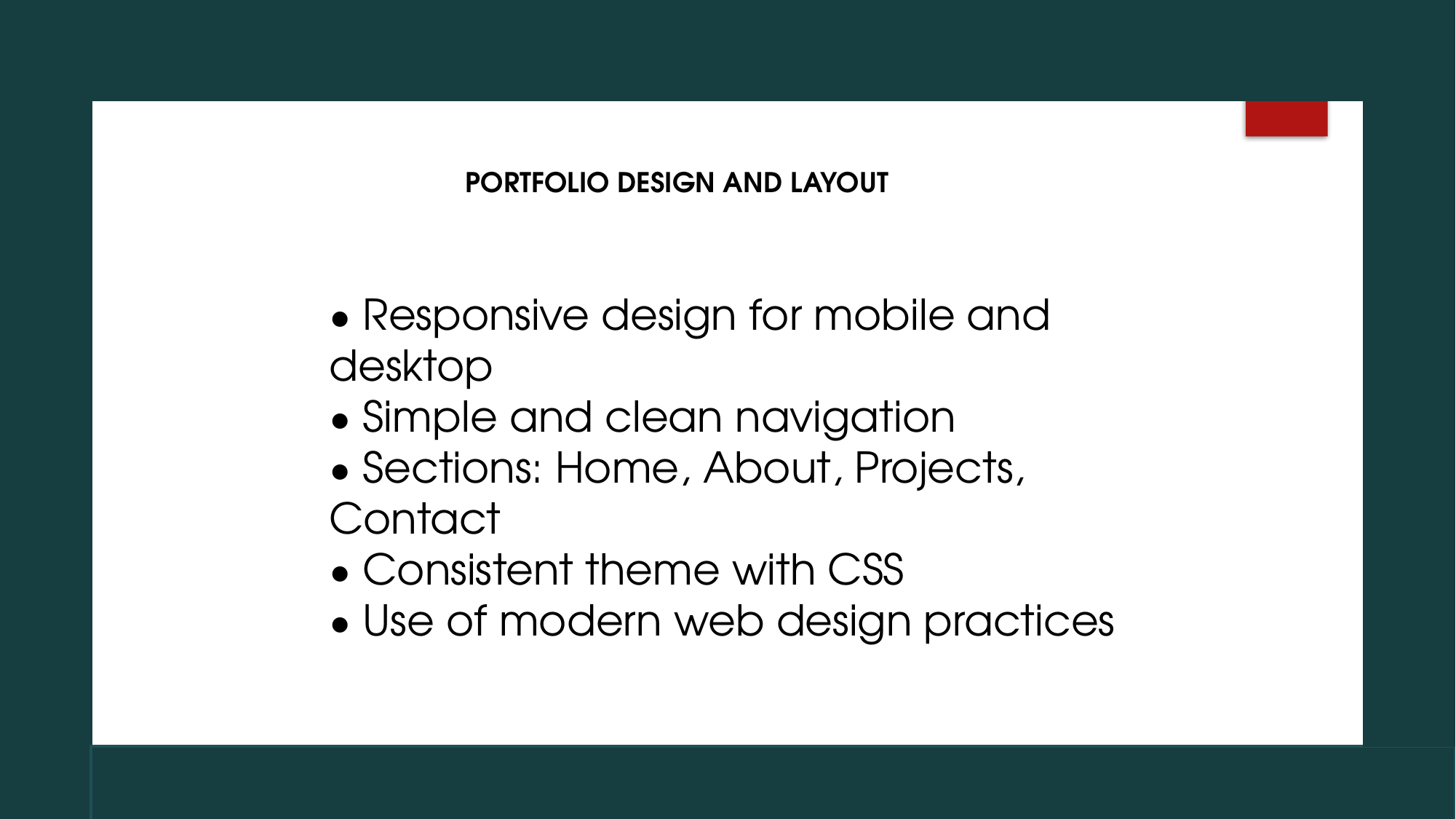

PORTFOLIO DESIGN AND LAYOUT
• Responsive design for mobile and desktop
• Simple and clean navigation
• Sections: Home, About, Projects, Contact
• Consistent theme with CSS
• Use of modern web design practices